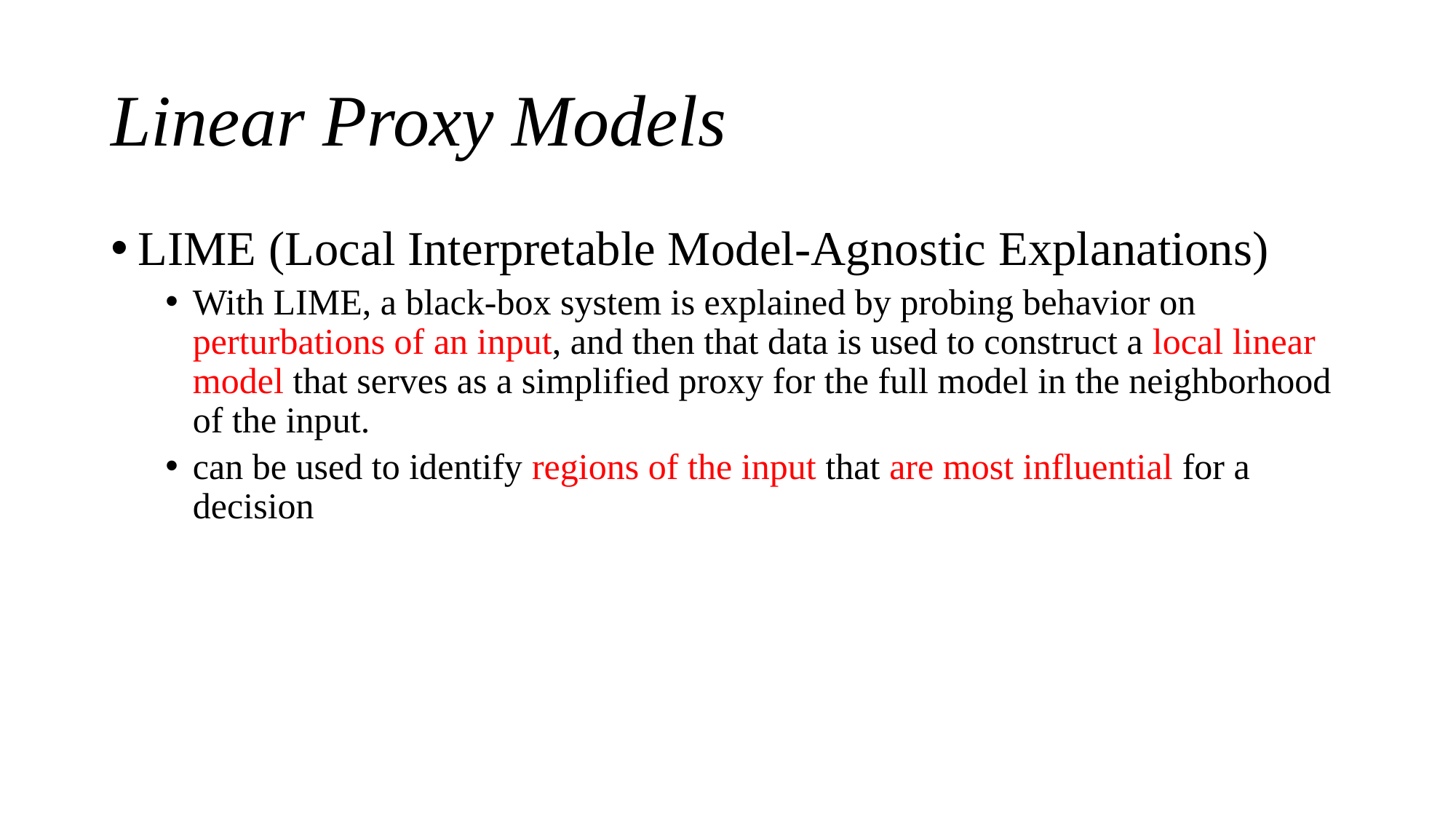

# Linear Proxy Models
LIME (Local Interpretable Model-Agnostic Explanations)
With LIME, a black-box system is explained by probing behavior on perturbations of an input, and then that data is used to construct a local linear model that serves as a simplified proxy for the full model in the neighborhood of the input.
can be used to identify regions of the input that are most influential for a decision